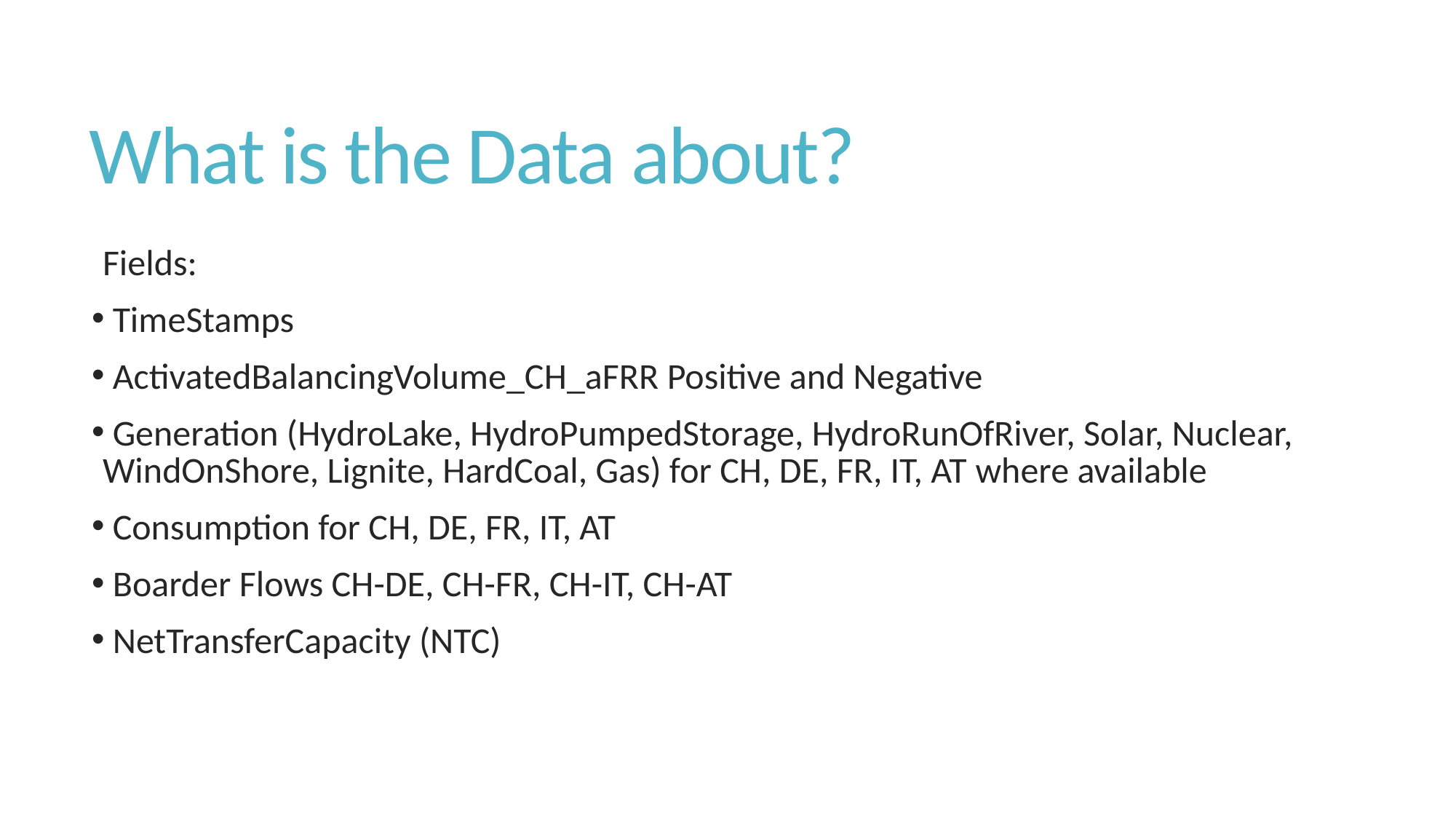

# What is the Data about?
Fields:
 TimeStamps
 ActivatedBalancingVolume_CH_aFRR Positive and Negative
 Generation (HydroLake, HydroPumpedStorage, HydroRunOfRiver, Solar, Nuclear, WindOnShore, Lignite, HardCoal, Gas) for CH, DE, FR, IT, AT where available
 Consumption for CH, DE, FR, IT, AT
 Boarder Flows CH-DE, CH-FR, CH-IT, CH-AT
 NetTransferCapacity (NTC)